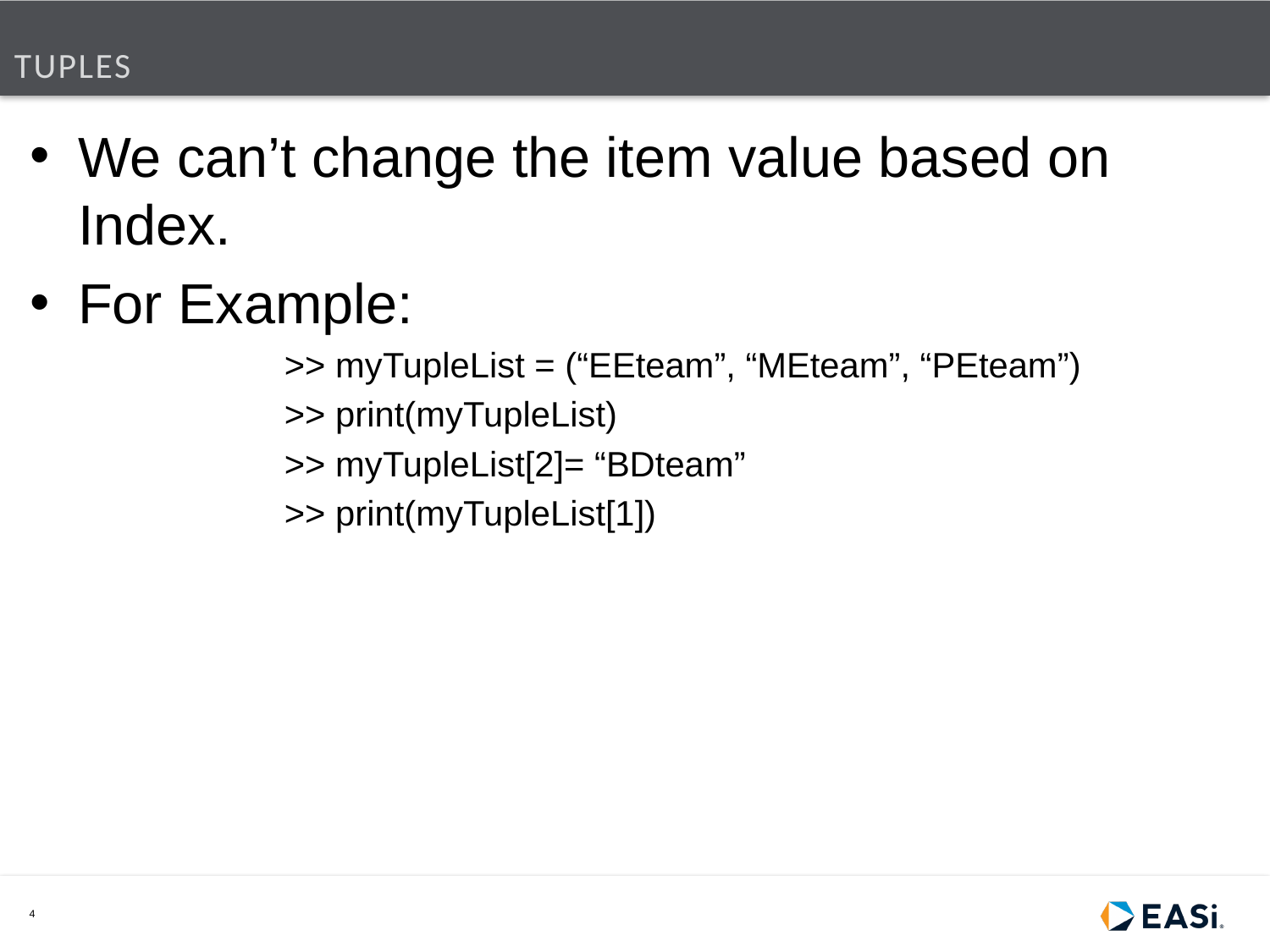

# TUPLES
We can’t change the item value based on Index.
For Example:
>> myTupleList = (“EEteam”, “MEteam”, “PEteam”)
>> print(myTupleList)
>> myTupleList[2]= “BDteam”
>> print(myTupleList[1])
4